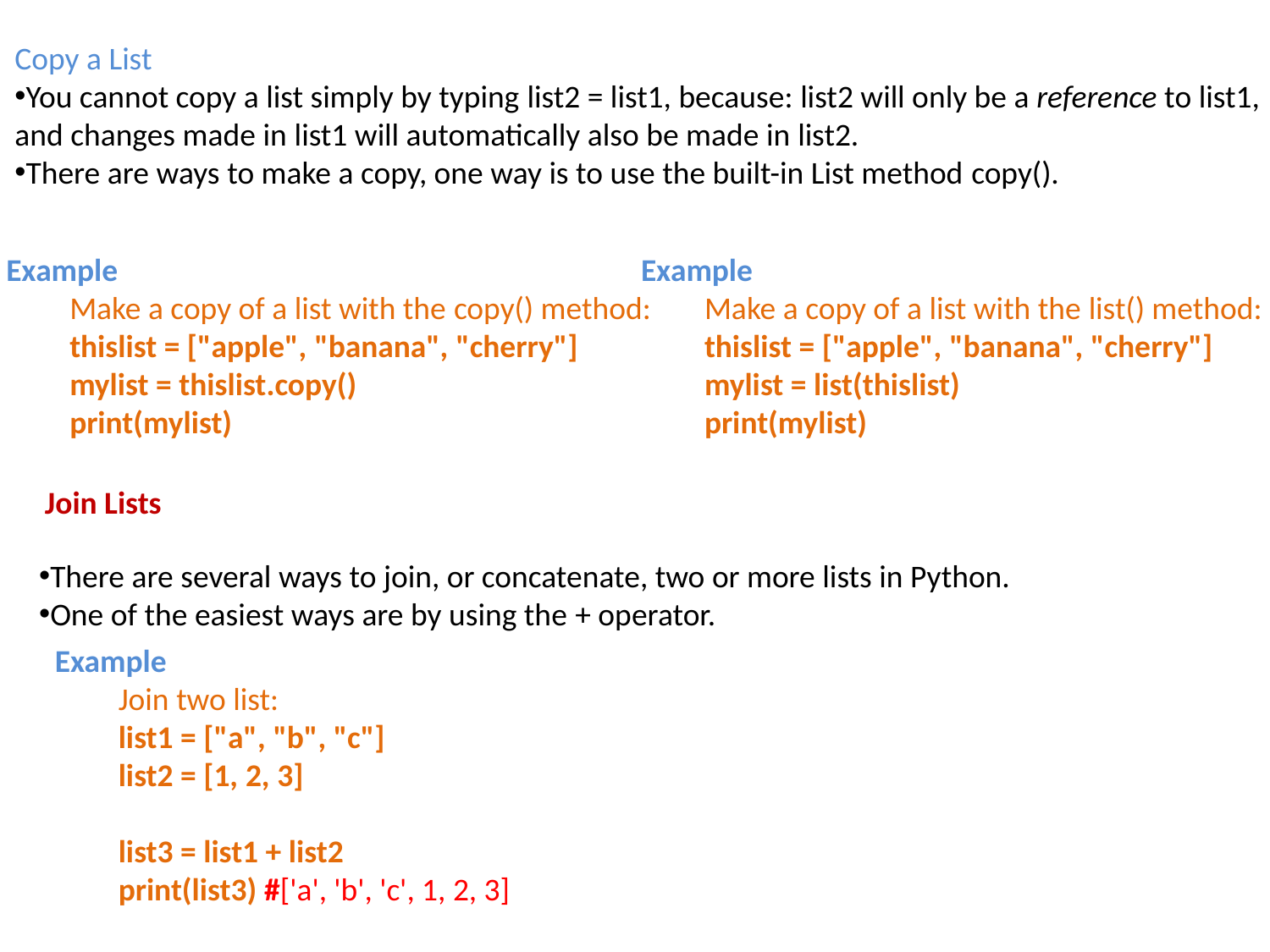

Copy a List
You cannot copy a list simply by typing list2 = list1, because: list2 will only be a reference to list1,
and changes made in list1 will automatically also be made in list2.
There are ways to make a copy, one way is to use the built-in List method copy().
Example
Make a copy of a list with the copy() method:
thislist = ["apple", "banana", "cherry"]
mylist = thislist.copy()
print(mylist)
Example
Make a copy of a list with the list() method:
thislist = ["apple", "banana", "cherry"]
mylist = list(thislist)
print(mylist)

Join Lists
There are several ways to join, or concatenate, two or more lists in Python.
One of the easiest ways are by using the + operator.
Example
Join two list:
list1 = ["a", "b", "c"]
list2 = [1, 2, 3]
list3 = list1 + list2
print(list3) #['a', 'b', 'c', 1, 2, 3]